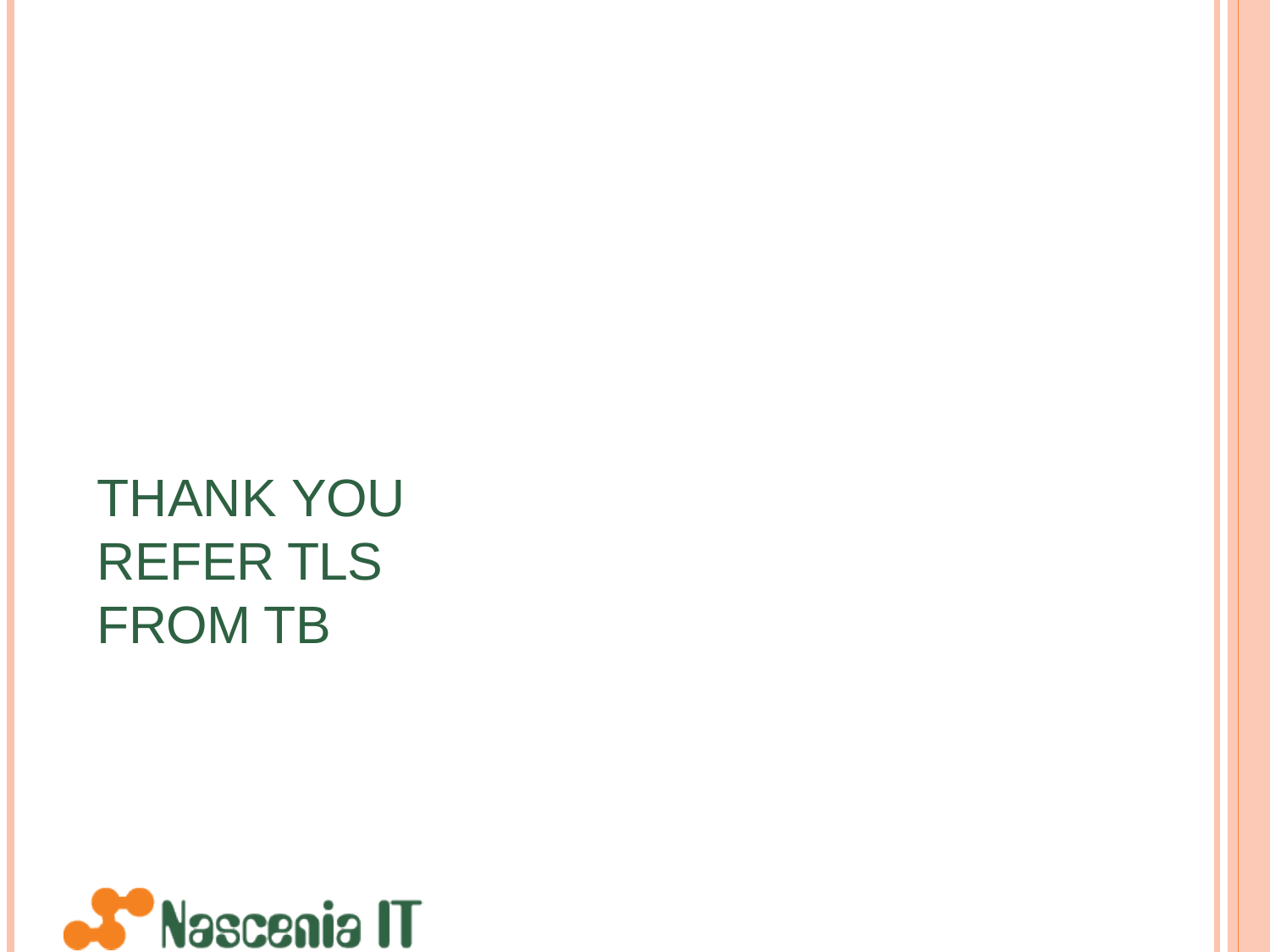

# THANK YOU REFER TLS FROM TB